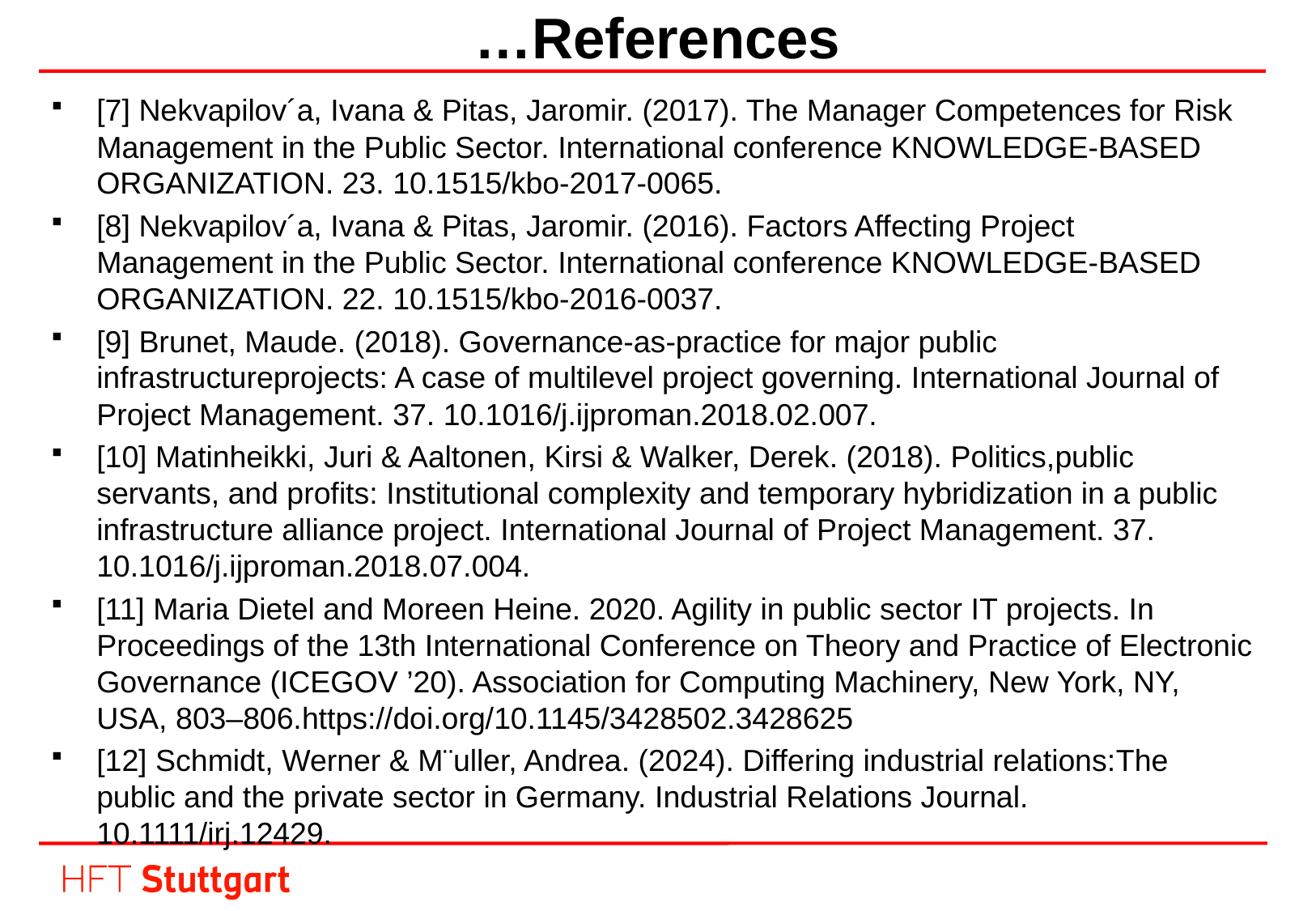

# …References
[7] Nekvapilov´a, Ivana & Pitas, Jaromir. (2017). The Manager Competences for Risk Management in the Public Sector. International conference KNOWLEDGE-BASED ORGANIZATION. 23. 10.1515/kbo-2017-0065.
[8] Nekvapilov´a, Ivana & Pitas, Jaromir. (2016). Factors Affecting Project Management in the Public Sector. International conference KNOWLEDGE-BASED ORGANIZATION. 22. 10.1515/kbo-2016-0037.
[9] Brunet, Maude. (2018). Governance-as-practice for major public infrastructureprojects: A case of multilevel project governing. International Journal of Project Management. 37. 10.1016/j.ijproman.2018.02.007.
[10] Matinheikki, Juri & Aaltonen, Kirsi & Walker, Derek. (2018). Politics,public servants, and profits: Institutional complexity and temporary hybridization in a public infrastructure alliance project. International Journal of Project Management. 37. 10.1016/j.ijproman.2018.07.004.
[11] Maria Dietel and Moreen Heine. 2020. Agility in public sector IT projects. In Proceedings of the 13th International Conference on Theory and Practice of Electronic Governance (ICEGOV ’20). Association for Computing Machinery, New York, NY, USA, 803–806.https://doi.org/10.1145/3428502.3428625
[12] Schmidt, Werner & M¨uller, Andrea. (2024). Differing industrial relations:The public and the private sector in Germany. Industrial Relations Journal. 10.1111/irj.12429.